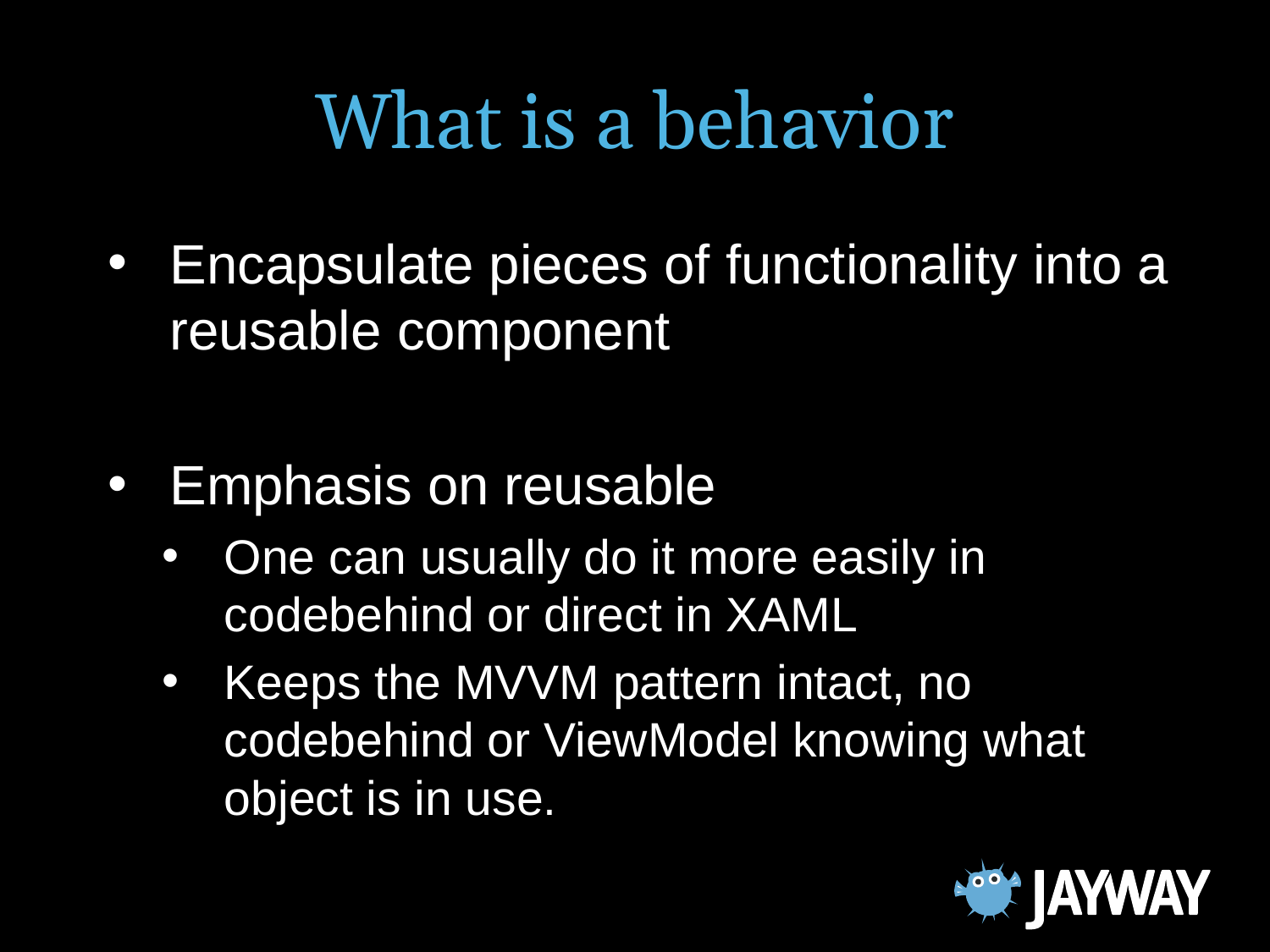

# What is a behavior
Encapsulate pieces of functionality into a reusable component

Emphasis on reusable
One can usually do it more easily in codebehind or direct in XAML
Keeps the MVVM pattern intact, no codebehind or ViewModel knowing what object is in use.